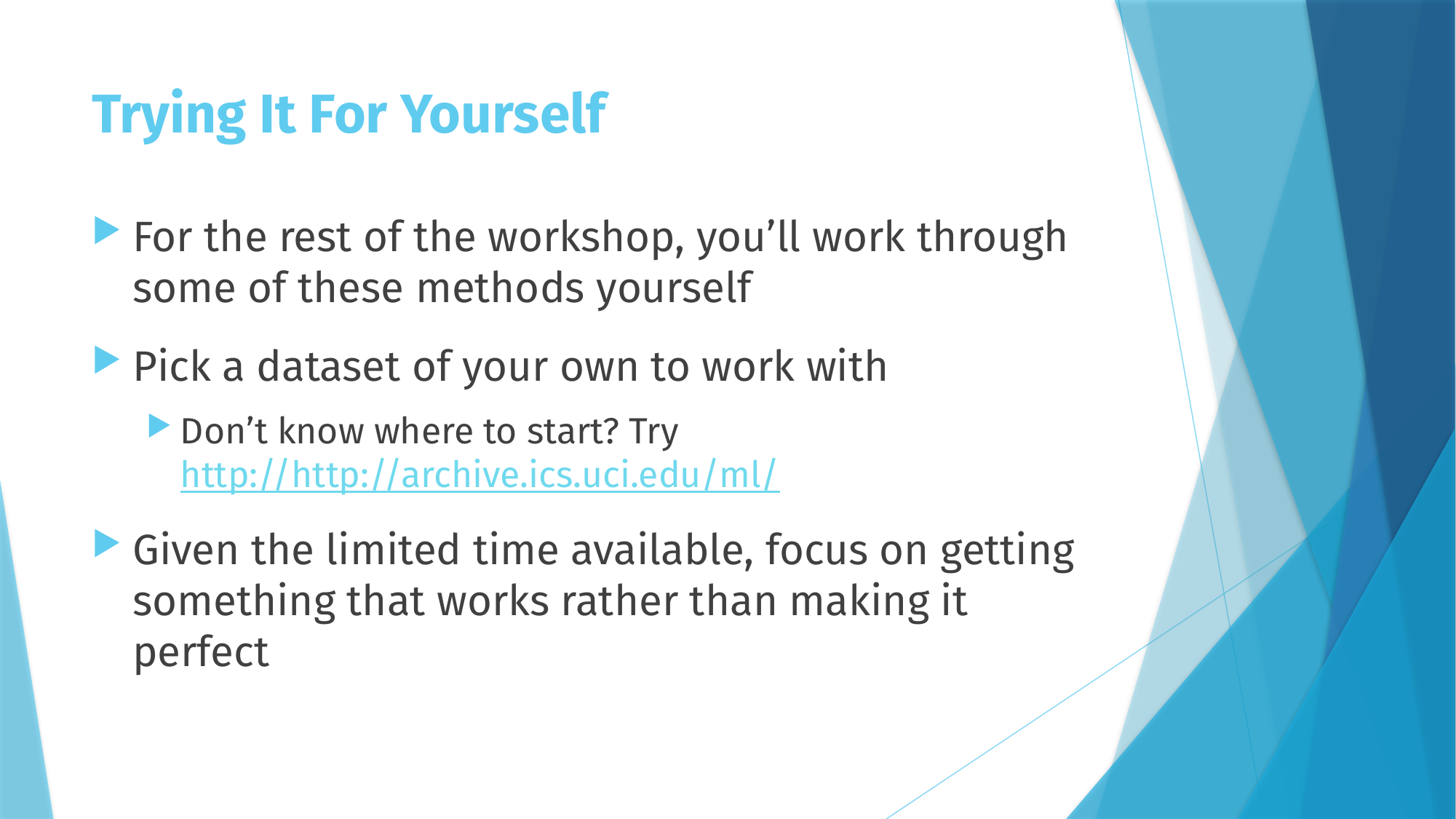

# Trying It For Yourself
For the rest of the workshop, you’ll work through some of these methods yourself
Pick a dataset of your own to work with
Don’t know where to start? Try http://http://archive.ics.uci.edu/ml/
Given the limited time available, focus on getting something that works rather than making it perfect